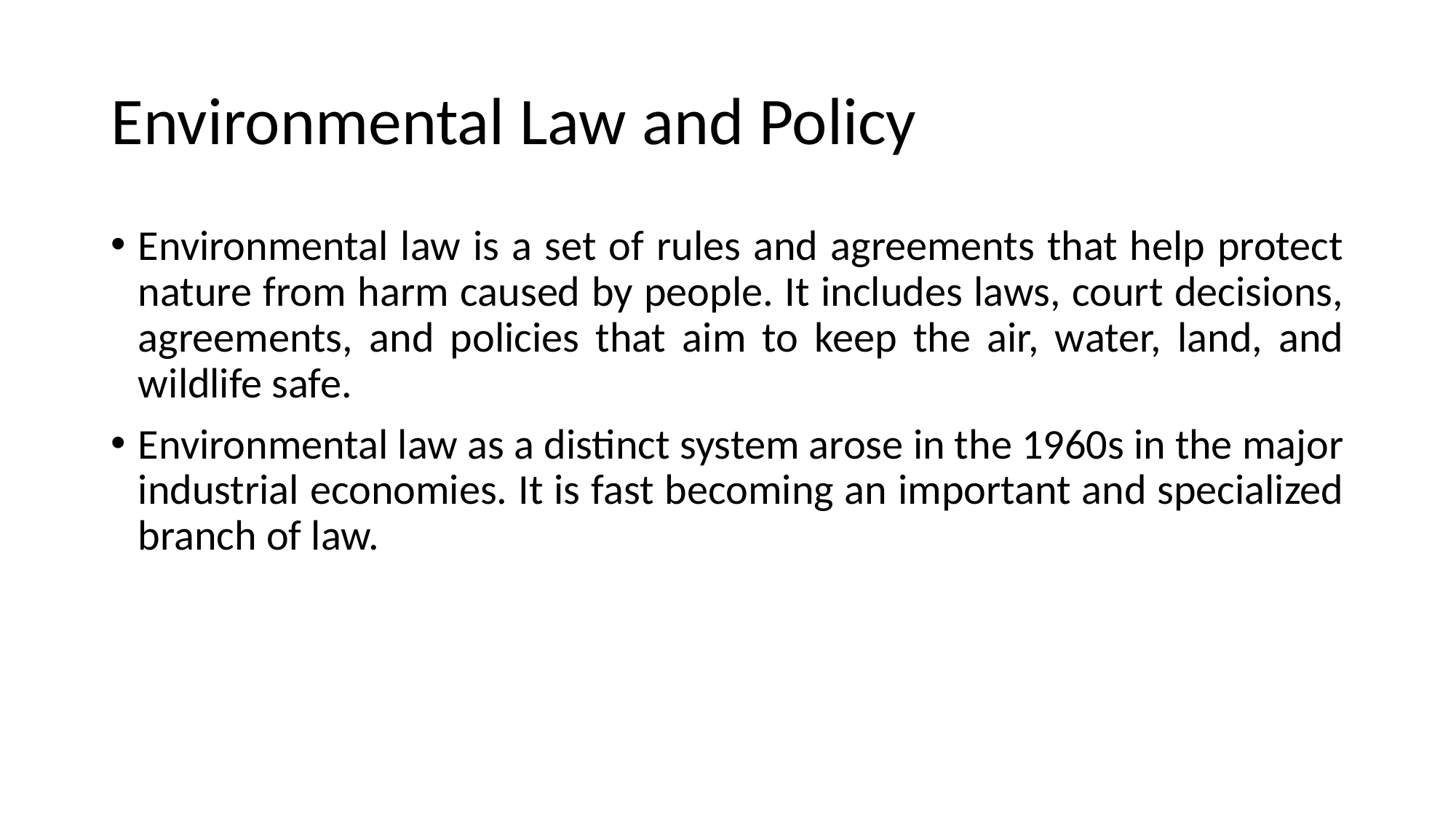

# Environmental Law and Policy
Environmental law is a set of rules and agreements that help protect nature from harm caused by people. It includes laws, court decisions, agreements, and policies that aim to keep the air, water, land, and wildlife safe.
Environmental law as a distinct system arose in the 1960s in the major industrial economies. It is fast becoming an important and specialized branch of law.